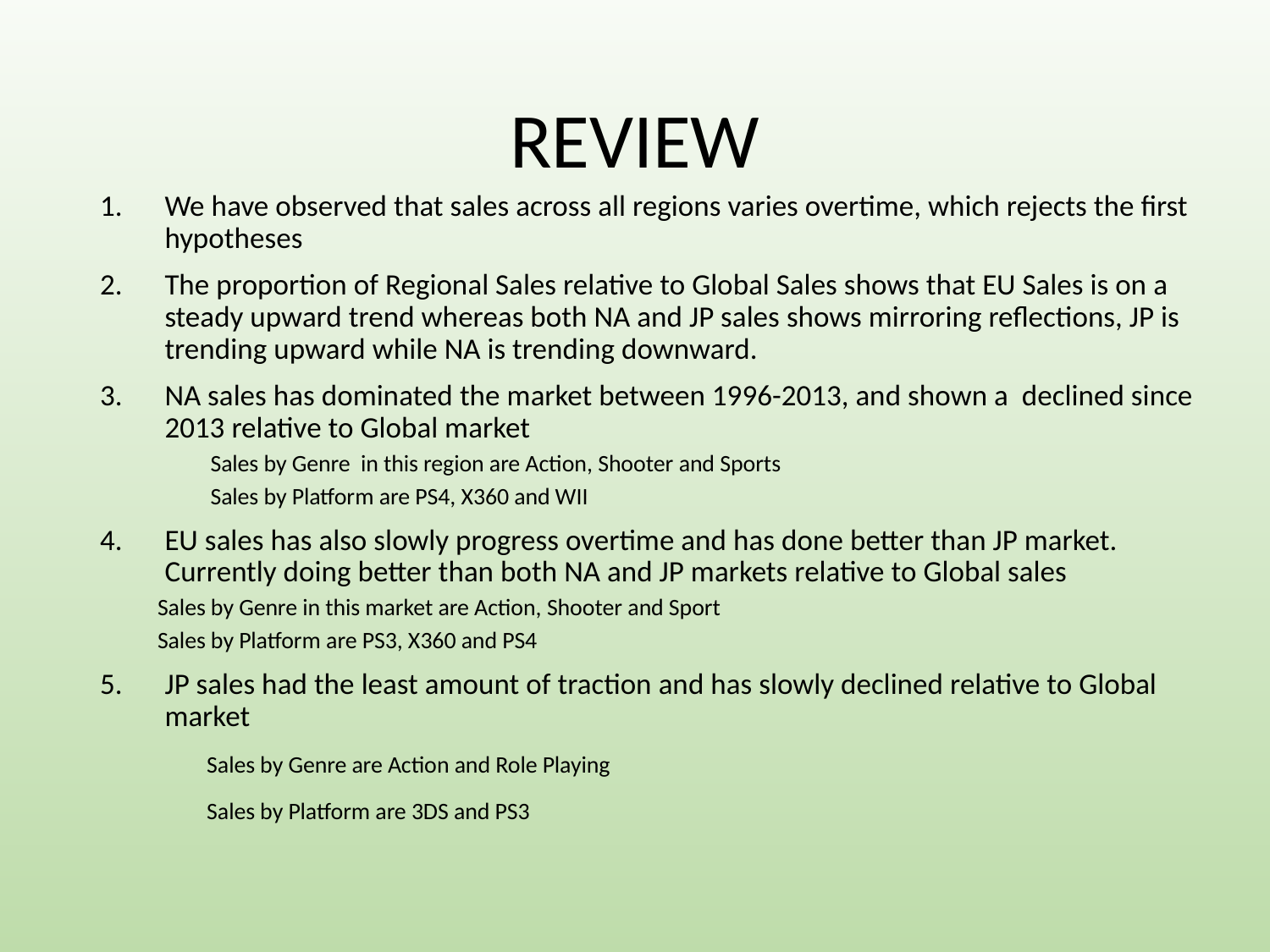

# REVIEW
We have observed that sales across all regions varies overtime, which rejects the first hypotheses
The proportion of Regional Sales relative to Global Sales shows that EU Sales is on a steady upward trend whereas both NA and JP sales shows mirroring reflections, JP is trending upward while NA is trending downward.
NA sales has dominated the market between 1996-2013, and shown a  declined since 2013 relative to Global market
          Sales by Genre  in this region are Action, Shooter and Sports
          Sales by Platform are PS4, X360 and WII
EU sales has also slowly progress overtime and has done better than JP market. Currently doing better than both NA and JP markets relative to Global sales
	Sales by Genre in this market are Action, Shooter and Sport
	Sales by Platform are PS3, X360 and PS4
JP sales had the least amount of traction and has slowly declined relative to Global market
	Sales by Genre are Action and Role Playing
	Sales by Platform are 3DS and PS3